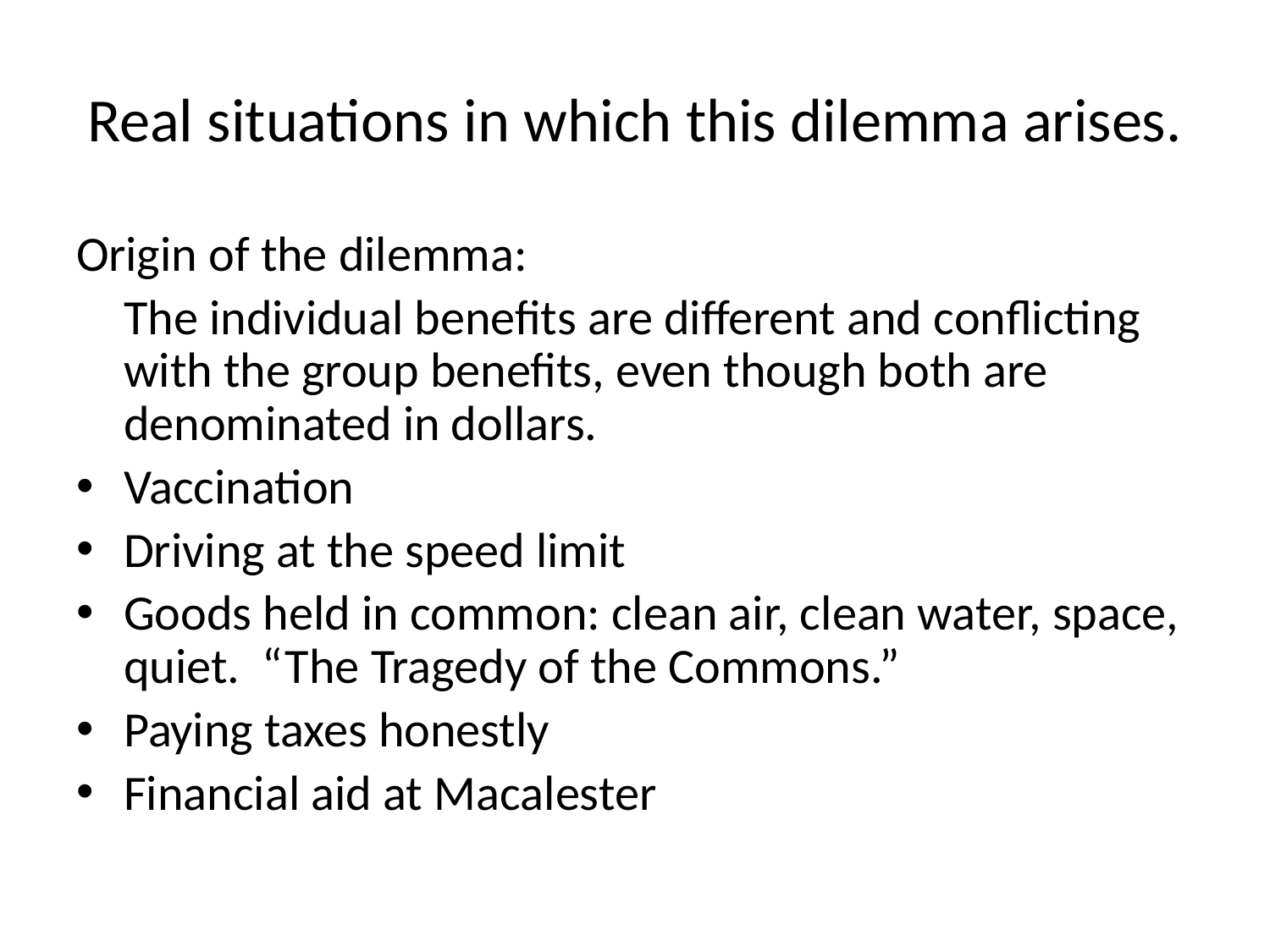

# Real situations in which this dilemma arises.
Origin of the dilemma:
	The individual benefits are different and conflicting with the group benefits, even though both are denominated in dollars.
Vaccination
Driving at the speed limit
Goods held in common: clean air, clean water, space, quiet.  “The Tragedy of the Commons.”
Paying taxes honestly
Financial aid at Macalester